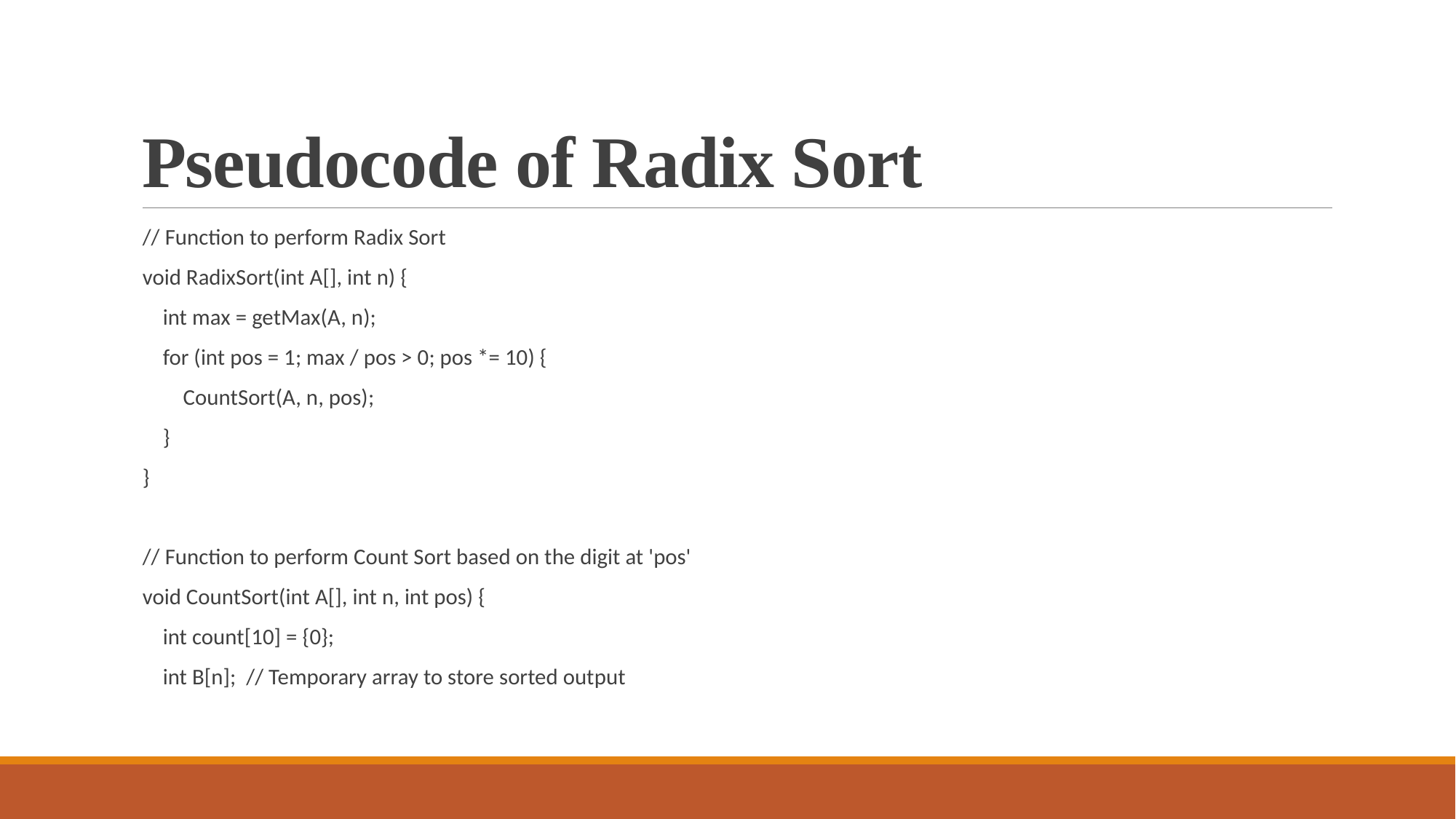

# Pseudocode of Radix Sort
// Function to perform Radix Sort
void RadixSort(int A[], int n) {
    int max = getMax(A, n);
    for (int pos = 1; max / pos > 0; pos *= 10) {
        CountSort(A, n, pos);
    }
}

// Function to perform Count Sort based on the digit at 'pos'
void CountSort(int A[], int n, int pos) {
    int count[10] = {0};
    int B[n];  // Temporary array to store sorted output